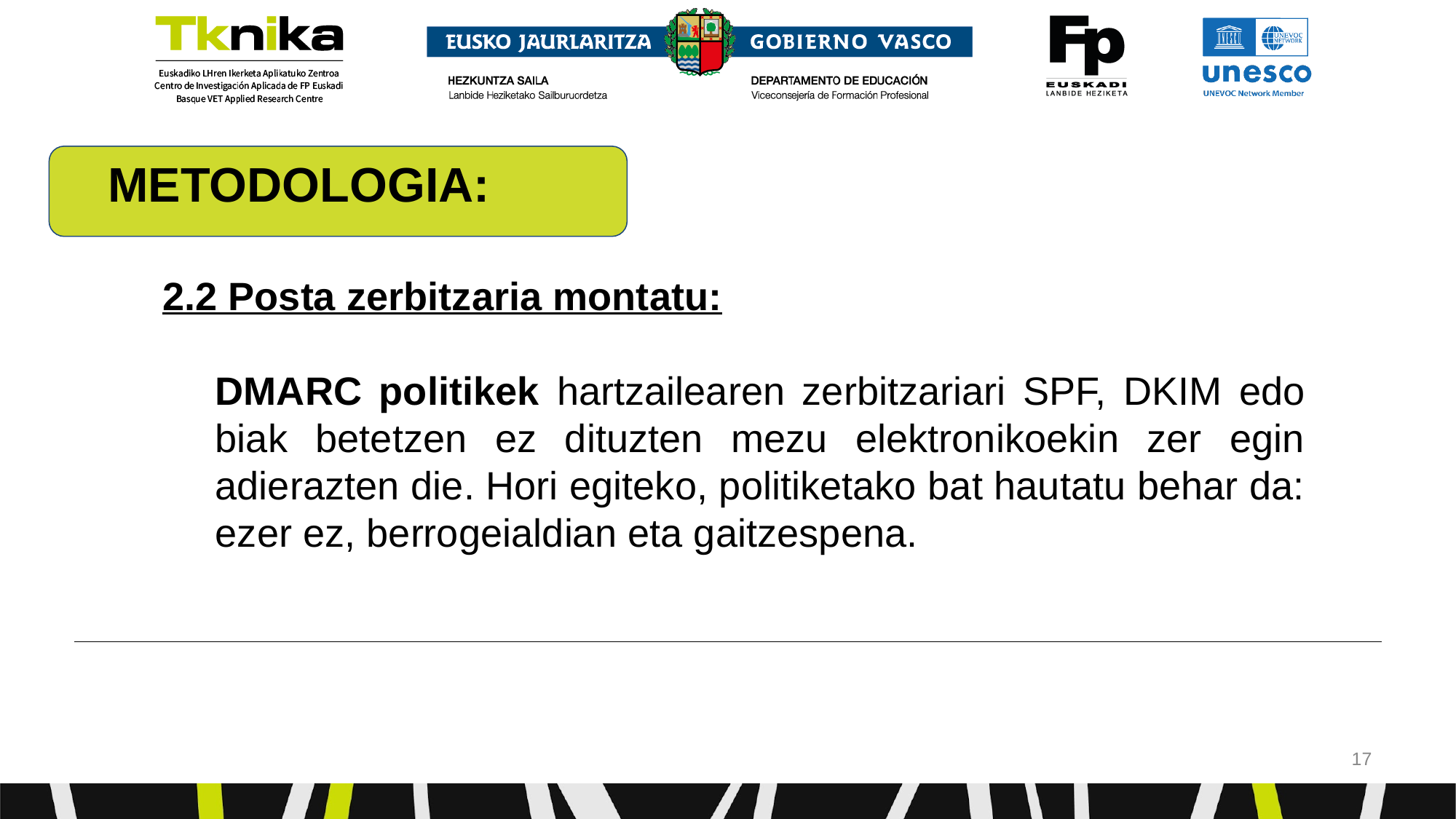

METODOLOGIA:

# 2.2 Posta zerbitzaria montatu:

DMARC politikek hartzailearen zerbitzariari SPF, DKIM edo biak betetzen ez dituzten mezu elektronikoekin zer egin adierazten die. Hori egiteko, politiketako bat hautatu behar da: ezer ez, berrogeialdian eta gaitzespena.

17